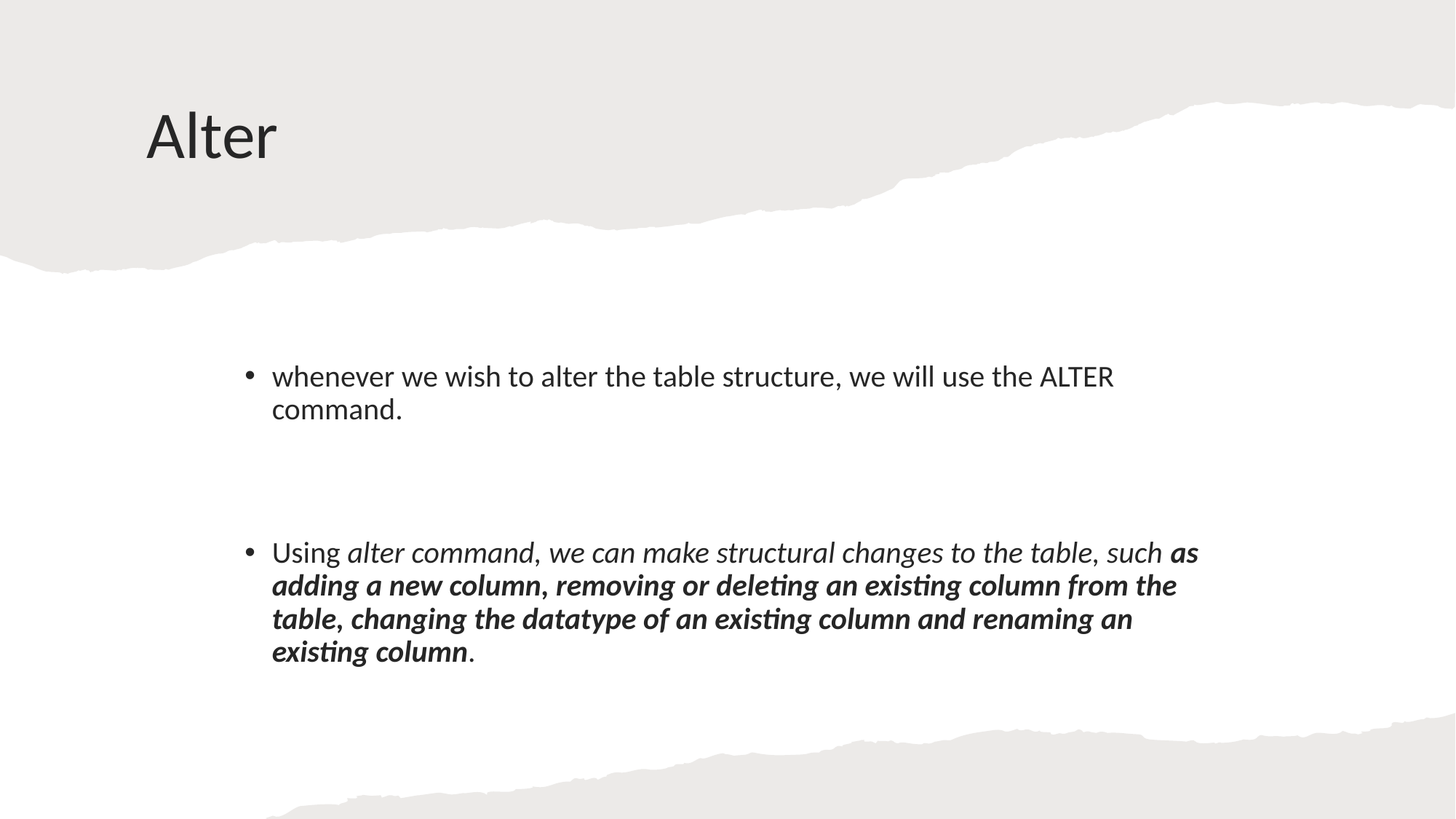

# Alter

whenever we wish to alter the table structure, we will use the ALTER command.

Using alter command, we can make structural changes to the table, such as adding a new column, removing or deleting an existing column from the table, changing the datatype of an existing column and renaming an existing column.